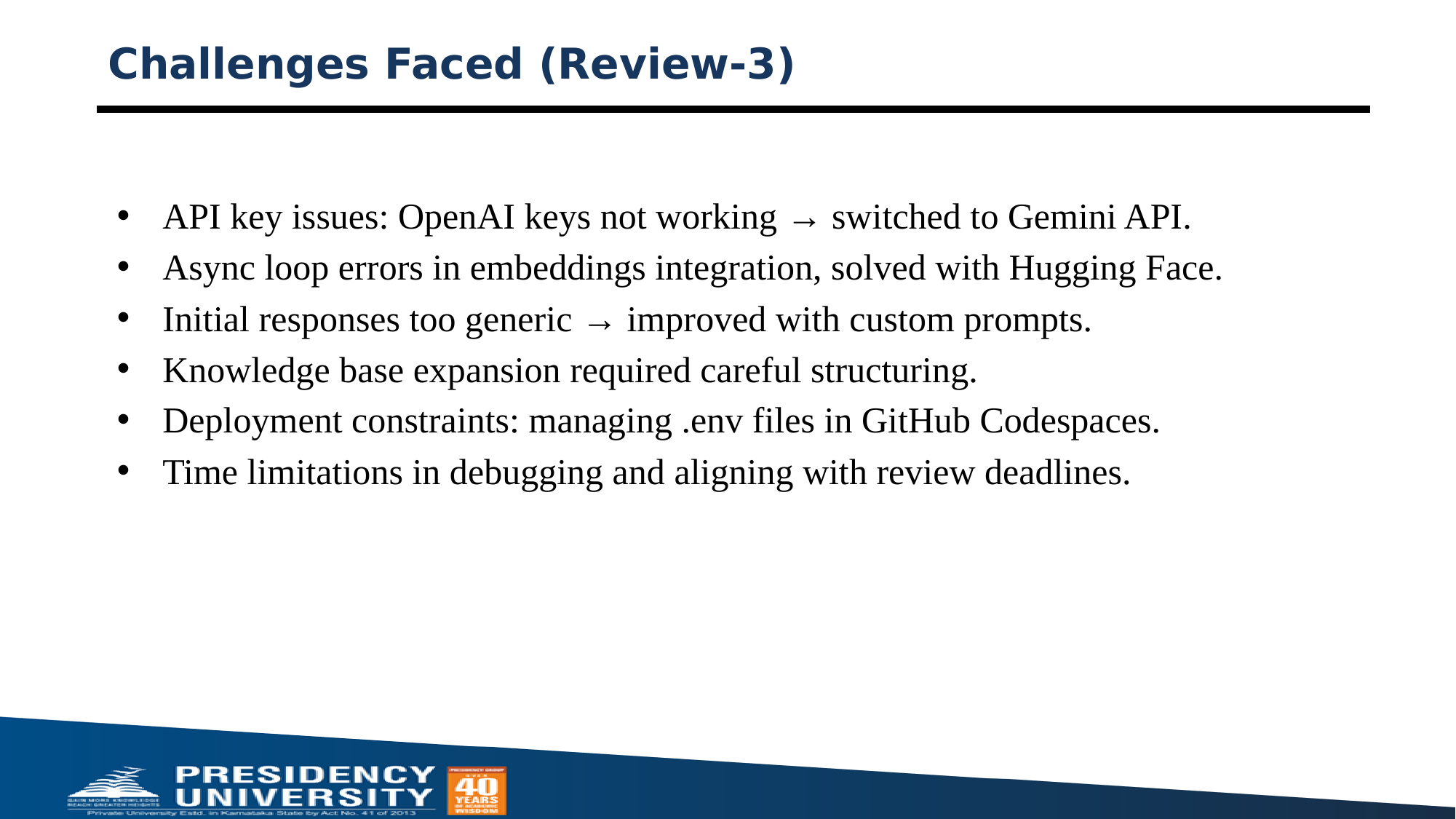

# Challenges Faced (Review-3)

API key issues: OpenAI keys not working → switched to Gemini API.
Async loop errors in embeddings integration, solved with Hugging Face.
Initial responses too generic → improved with custom prompts.
Knowledge base expansion required careful structuring.
Deployment constraints: managing .env files in GitHub Codespaces.
Time limitations in debugging and aligning with review deadlines.